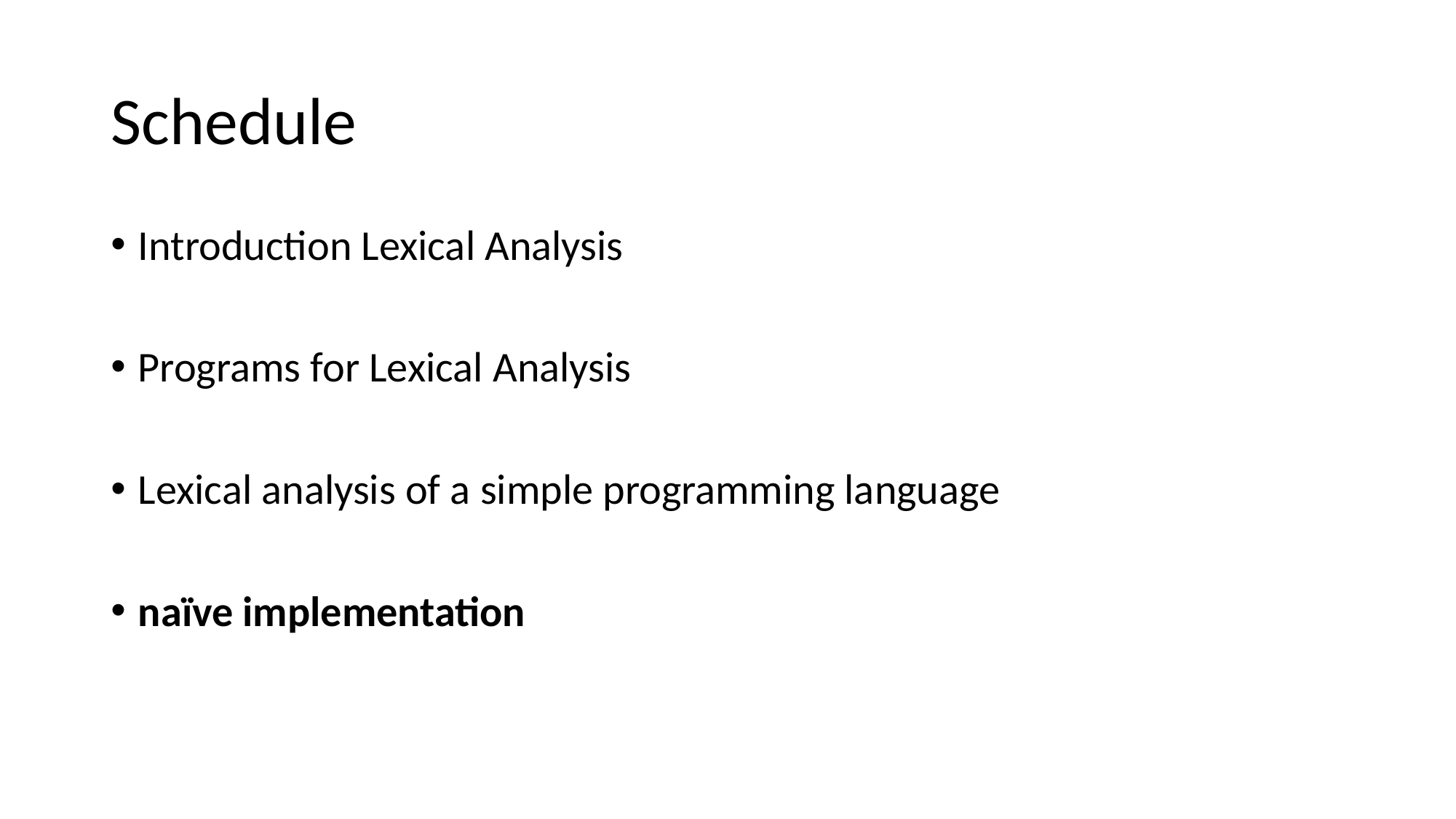

# Schedule
Introduction Lexical Analysis

Programs for Lexical Analysis

Lexical analysis of a simple programming language

naïve implementation